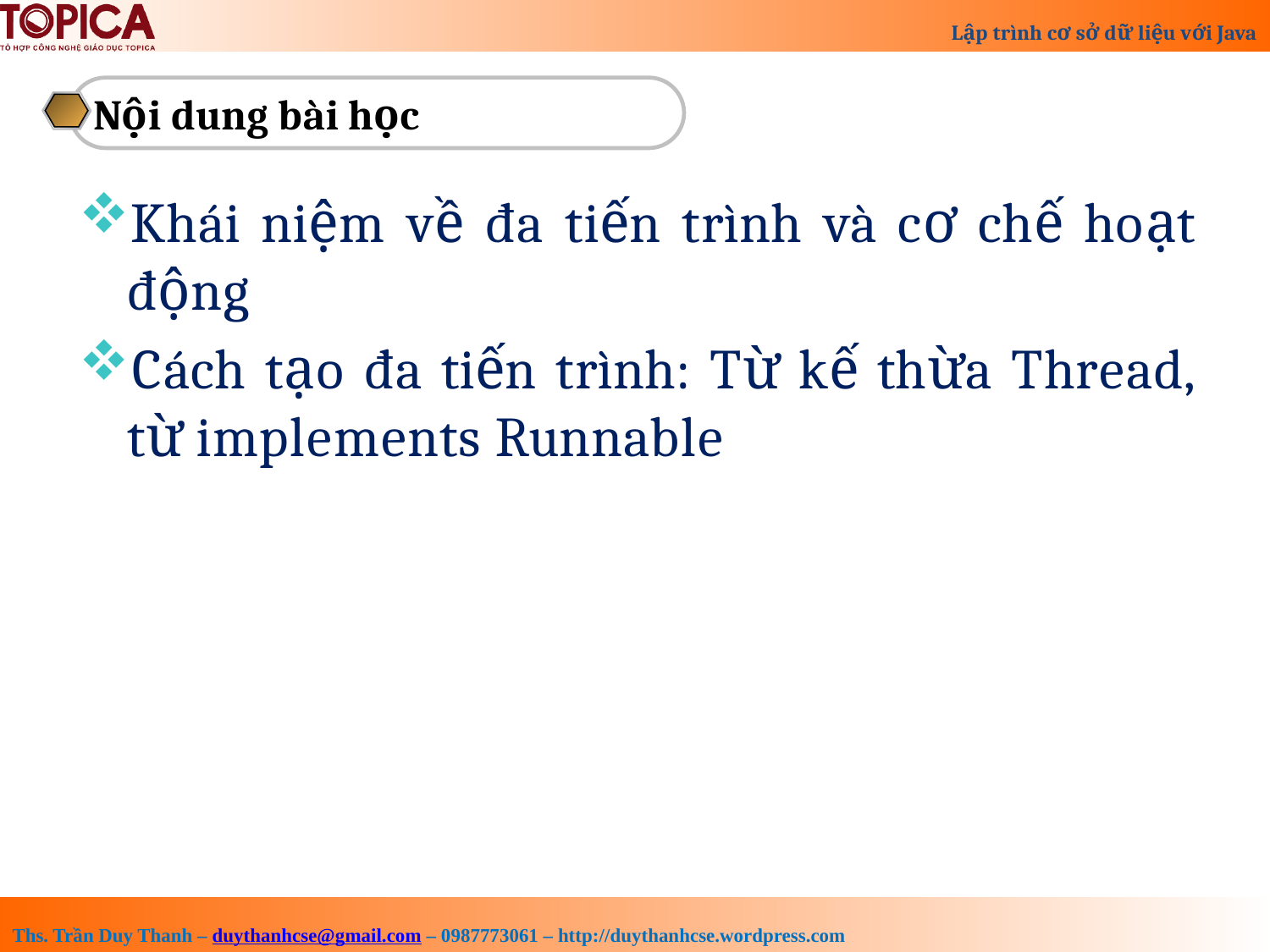

Nội dung bài học

Khái niệm về đa tiến trình và cơ chế hoạt động
Cách tạo đa tiến trình: Từ kế thừa Thread, từ implements Runnable